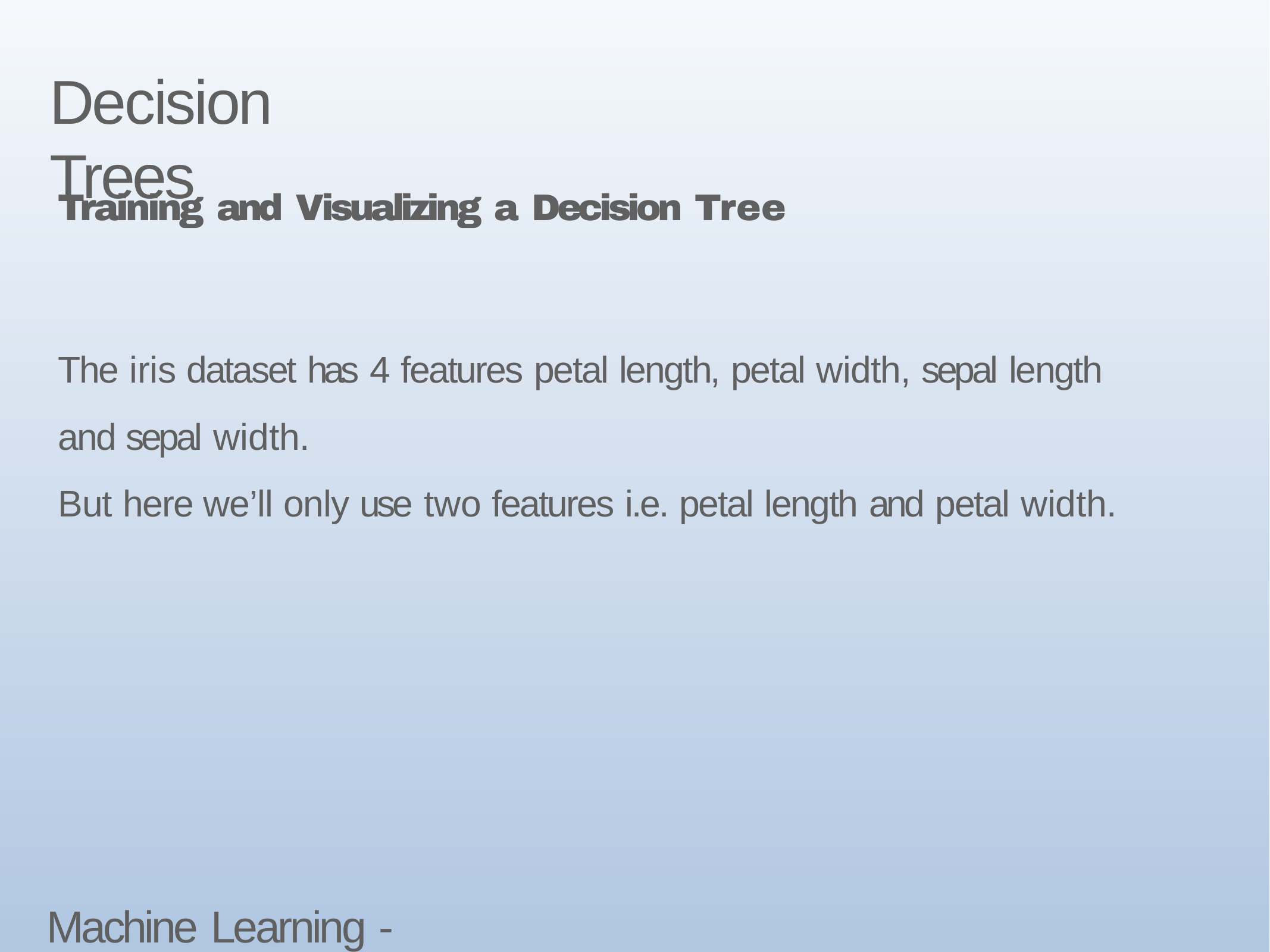

# Decision Trees
Training and Visualizing a Decision Tree

The iris dataset has 4 features petal length, petal width, sepal length and sepal width.
But here we’ll only use two features i.e. petal length and petal width.
Machine Learning - Classfication